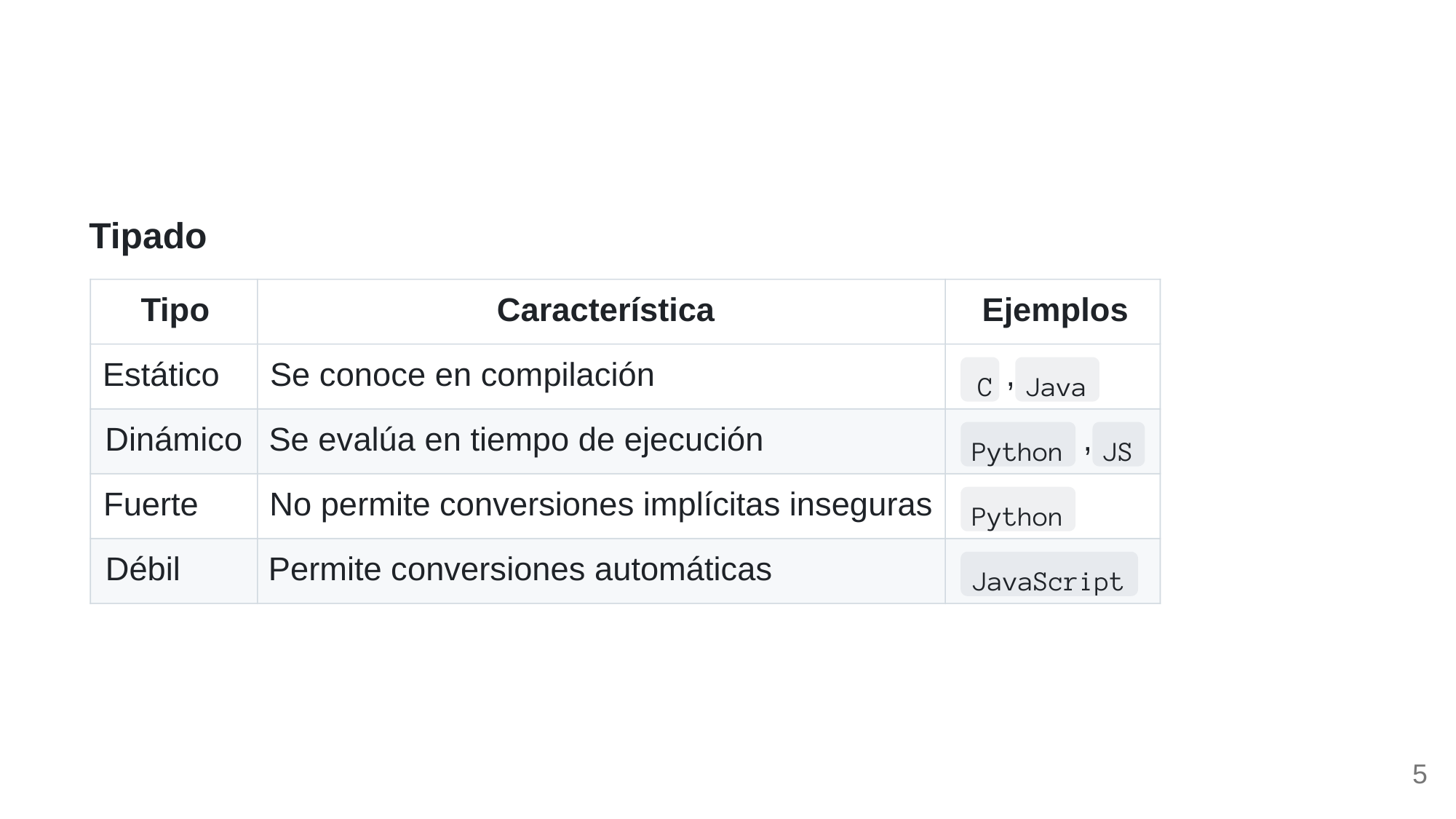

Tipado

Tipo
Característica
Ejemplos

Estático
Se conoce en compilación
,

C
Java

Dinámico
Se evalúa en tiempo de ejecución
,

Python
JS

Fuerte
No permite conversiones implícitas inseguras

Python

Débil
Permite conversiones automáticas

JavaScript

5